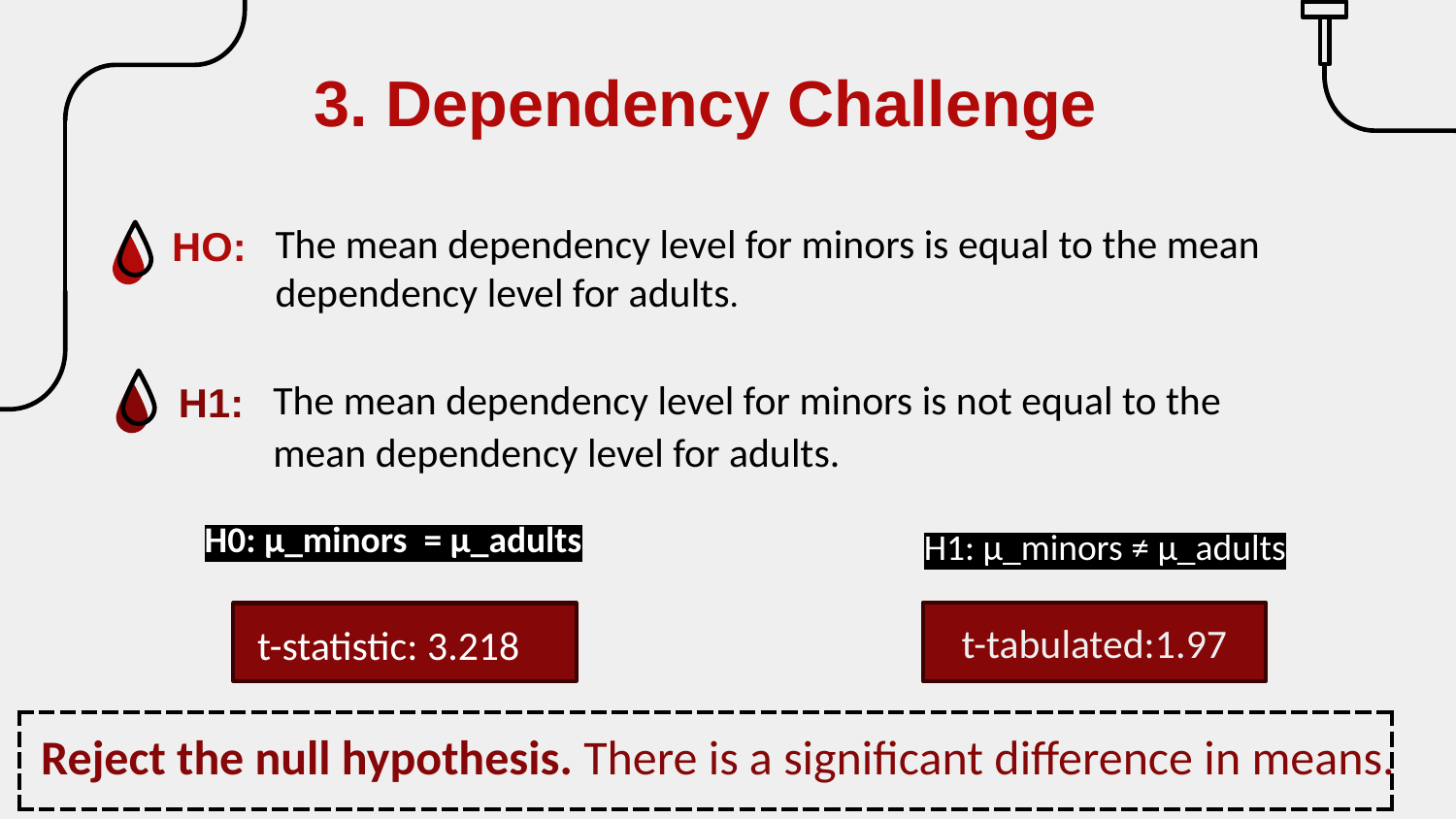

The mean dependency level for minors is equal to the mean dependency level for adults.
# 3. Dependency Challenge

The mean dependency level for minors is equal to the mean dependency level for adults.

HO:
The mean dependency level for minors is not equal to the mean dependency level for adults.
H1:

H0: μ_minors  = μ_adults

H1: μ_minors ≠ μ_adults

t-tabulated:1.97

t-statistic: 3.218
|  |
| --- |
Reject the null hypothesis. There is a significant difference in means.